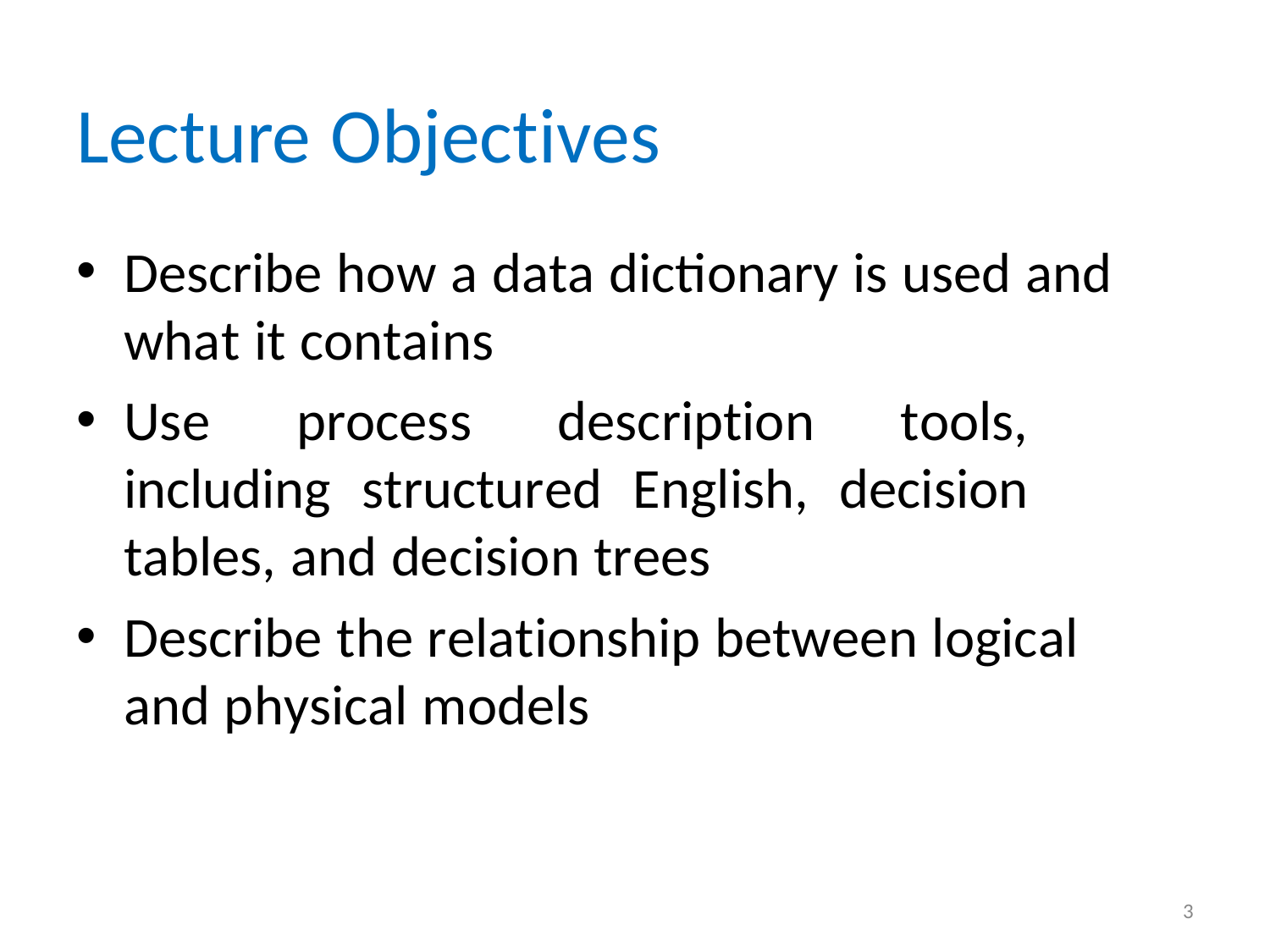

# Lecture Objectives
Describe how a data dictionary is used and
what it contains
Use process description tools, including structured English, decision tables, and decision trees
Describe the relationship between logical and physical models
3